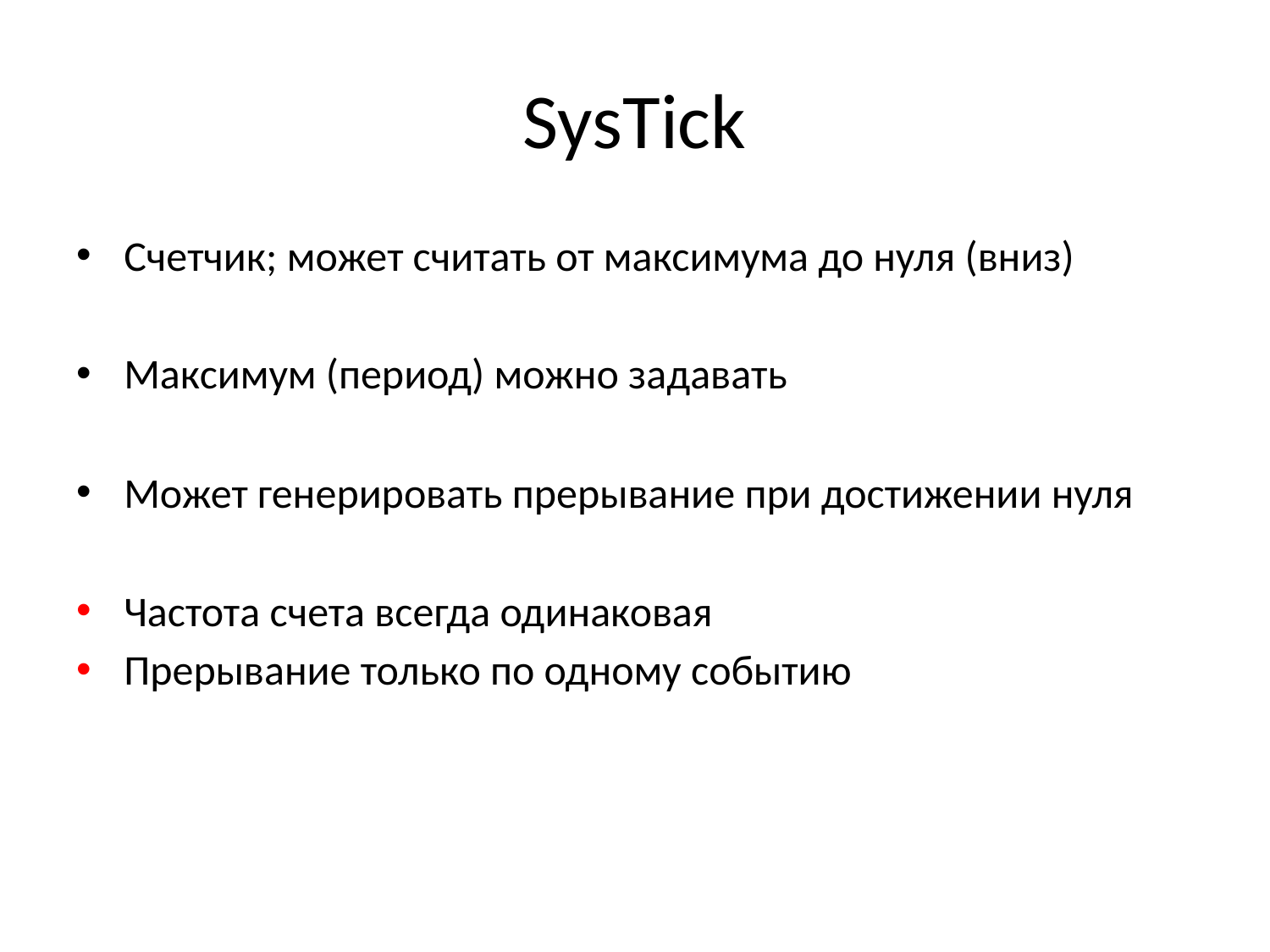

# SysTick
Счетчик; может считать от максимума до нуля (вниз)

Максимум (период) можно задавать

Может генерировать прерывание при достижении нуля

Частота счета всегда одинаковая
Прерывание только по одному событию